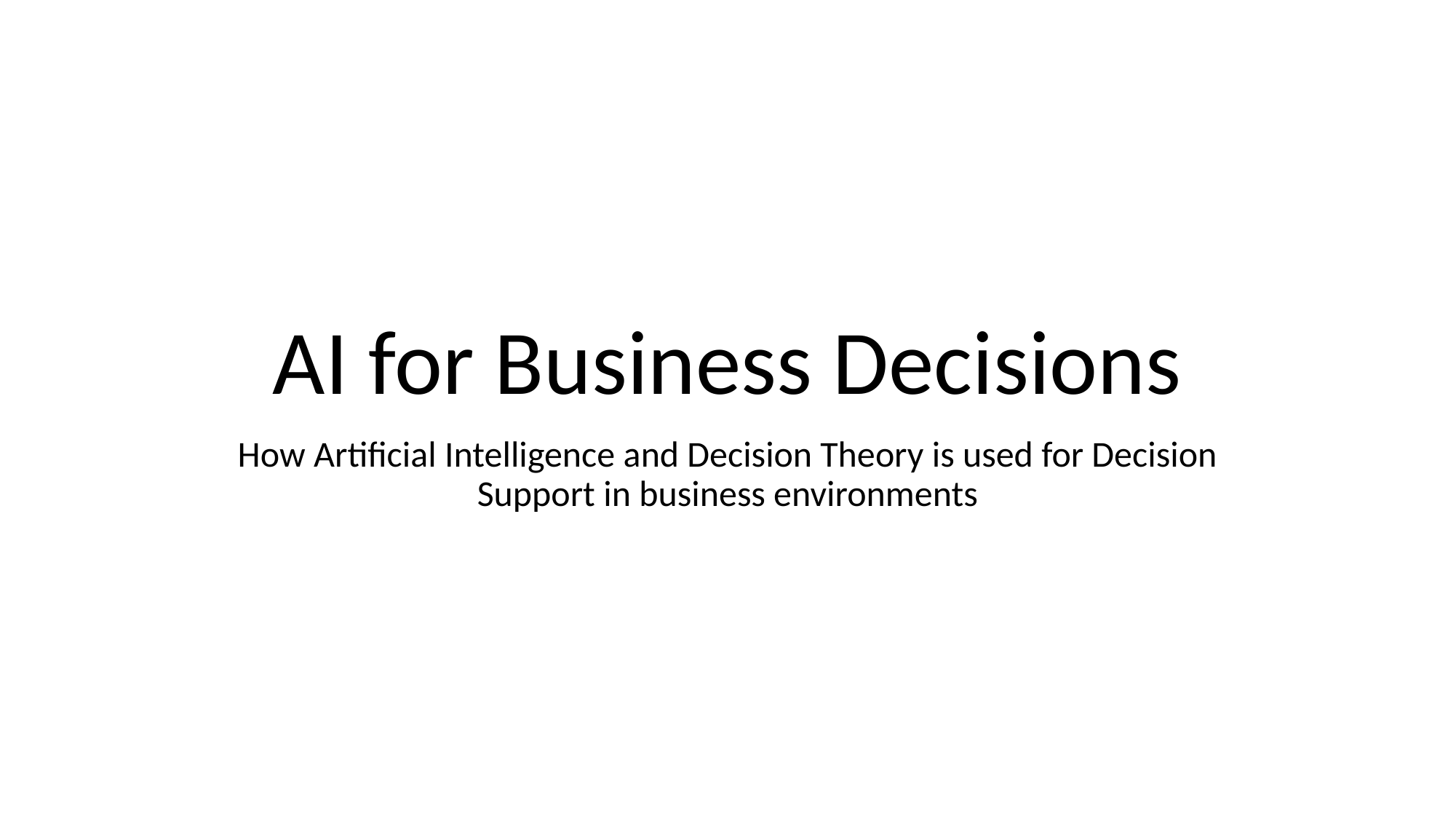

# AI for Business Decisions
How Artificial Intelligence and Decision Theory is used for Decision Support in business environments